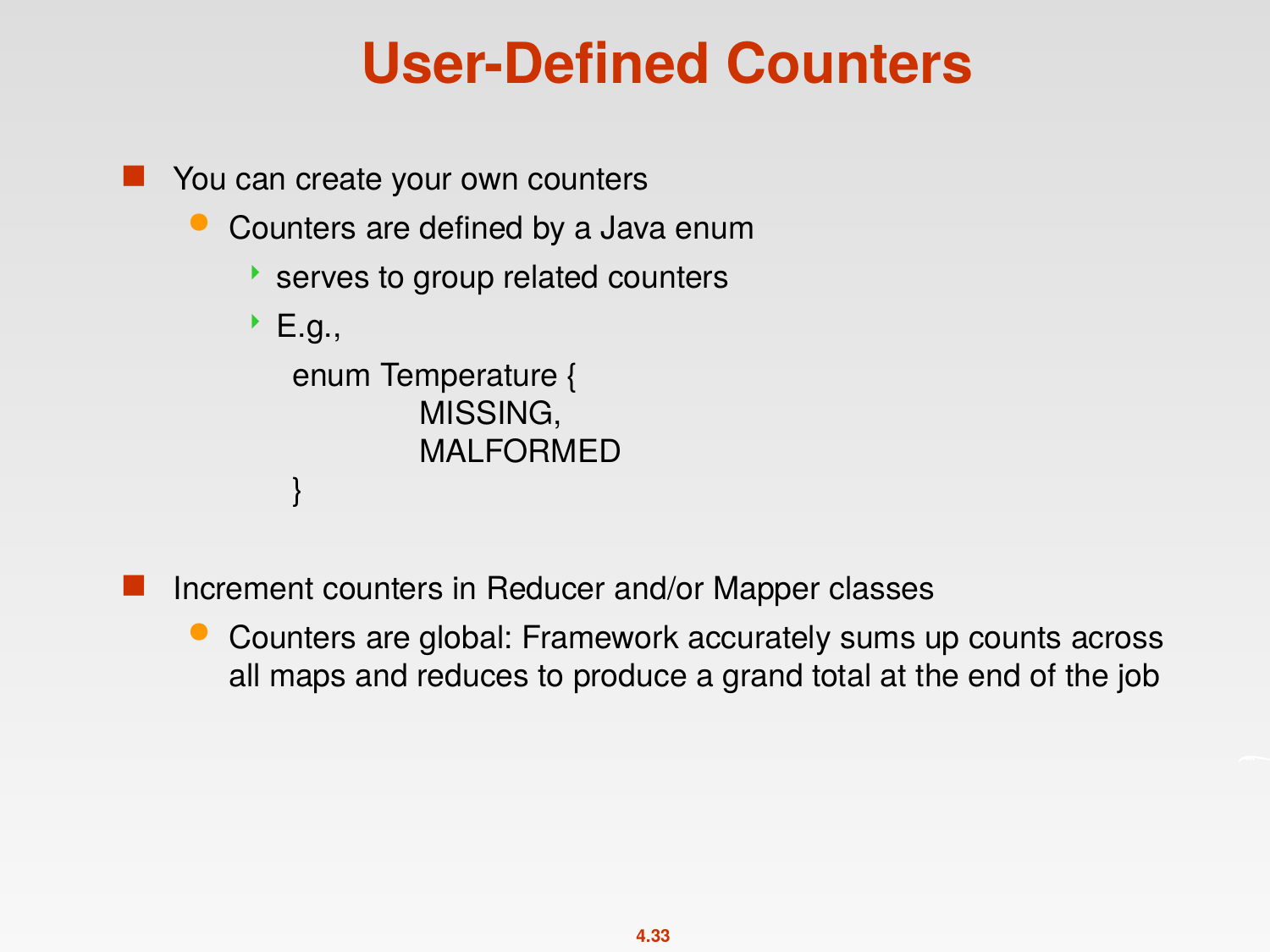

# User-Defined Counters
You can create your own counters
Counters are defined by a Java enum
serves to group related counters
E.g.,
enum Temperature {
	MISSING,
	MALFORMED
}

Increment counters in Reducer and/or Mapper classes
Counters are global: Framework accurately sums up counts across all maps and reduces to produce a grand total at the end of the job